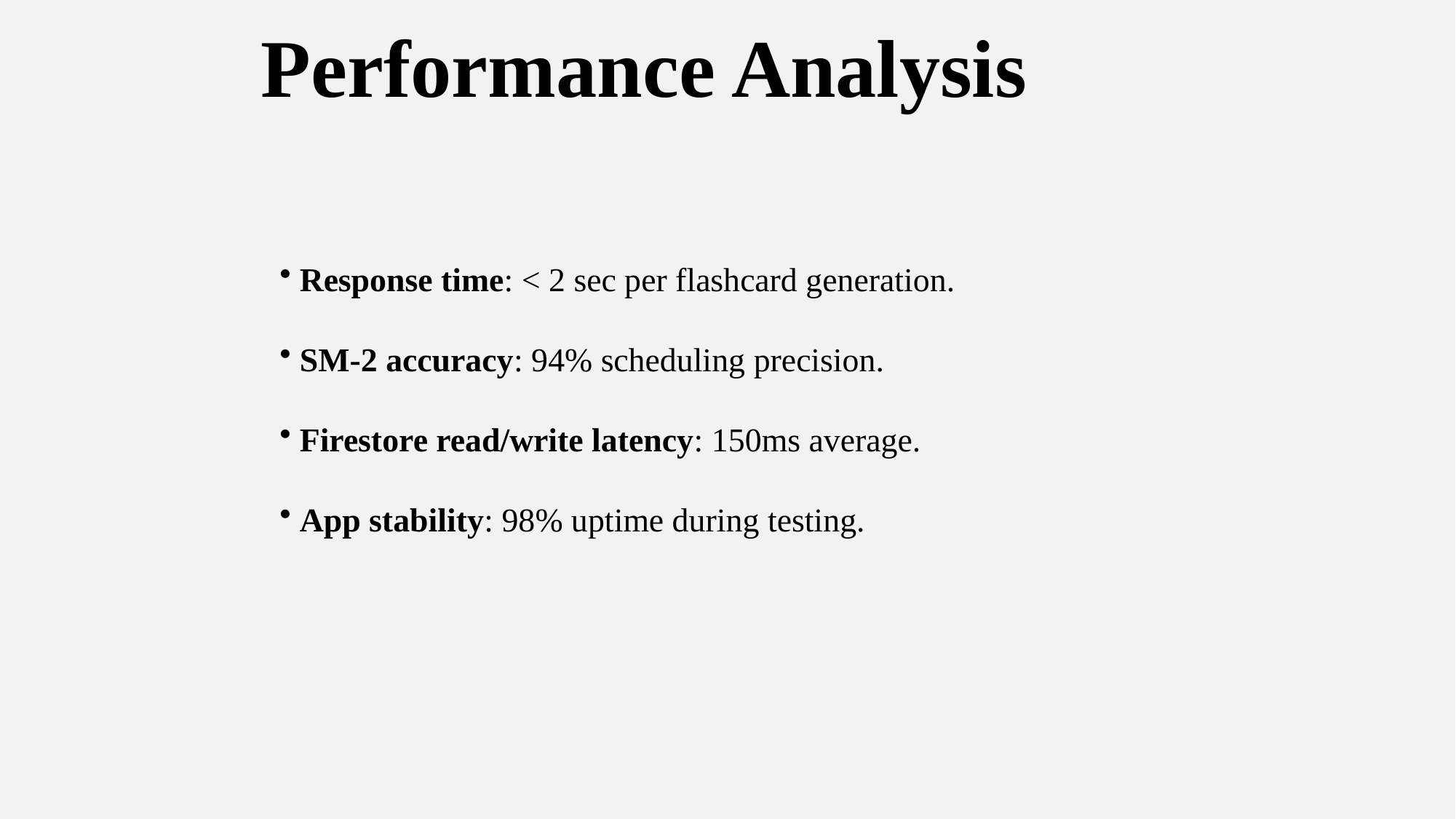

Performance Analysis
 Response time: < 2 sec per flashcard generation.
 SM-2 accuracy: 94% scheduling precision.
 Firestore read/write latency: 150ms average.
 App stability: 98% uptime during testing.